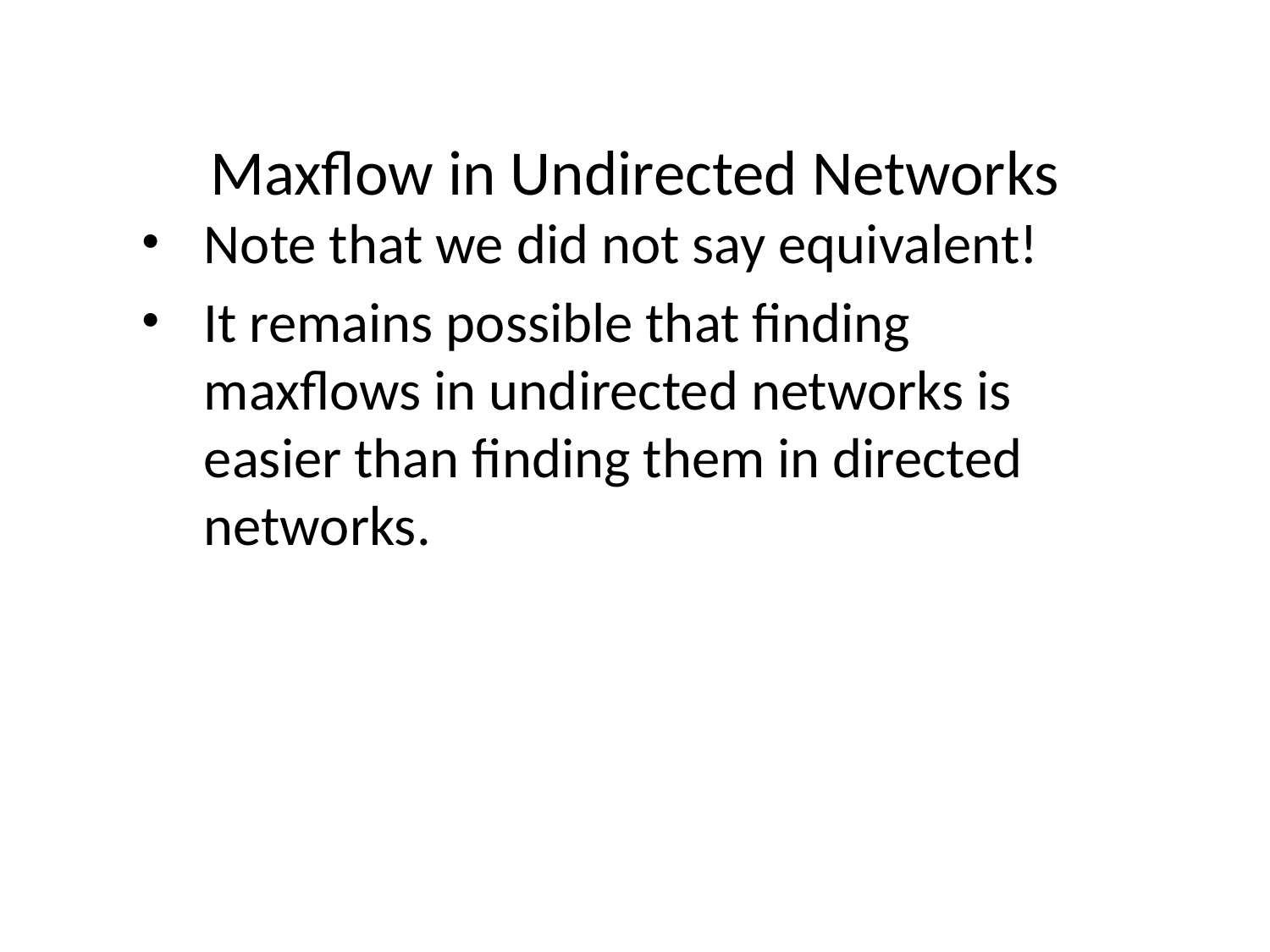

Maxflow in Undirected Networks
Note that we did not say equivalent!
It remains possible that finding maxflows in undirected networks is easier than finding them in directed networks.